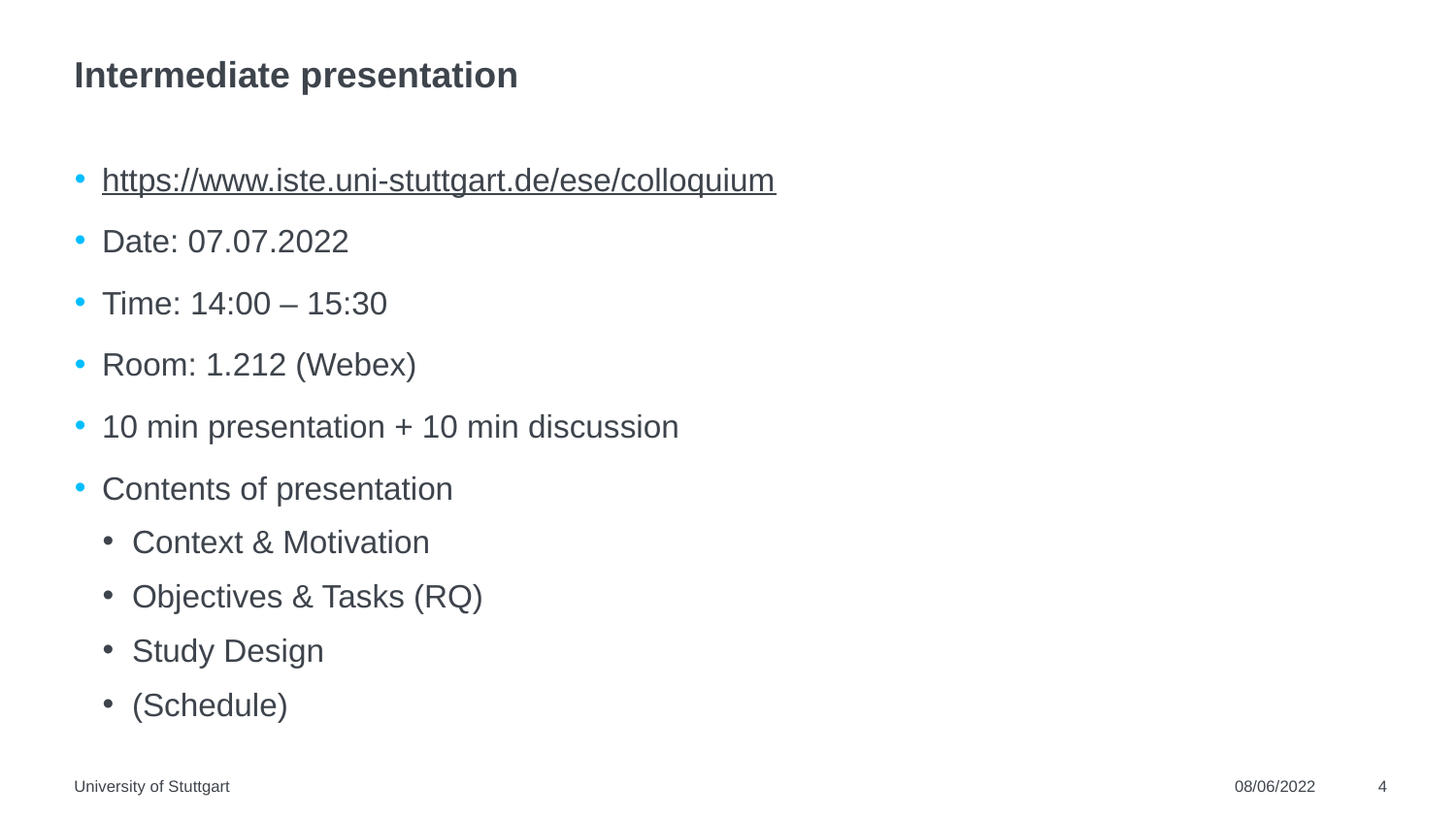

# Intermediate presentation

https://www.iste.uni-stuttgart.de/ese/colloquium
Date: 07.07.2022
Time: 14:00 – 15:30
Room: 1.212 (Webex)
10 min presentation + 10 min discussion
Contents of presentation
Context & Motivation
Objectives & Tasks (RQ)
Study Design
(Schedule)

University of Stuttgart
08/06/2022
4